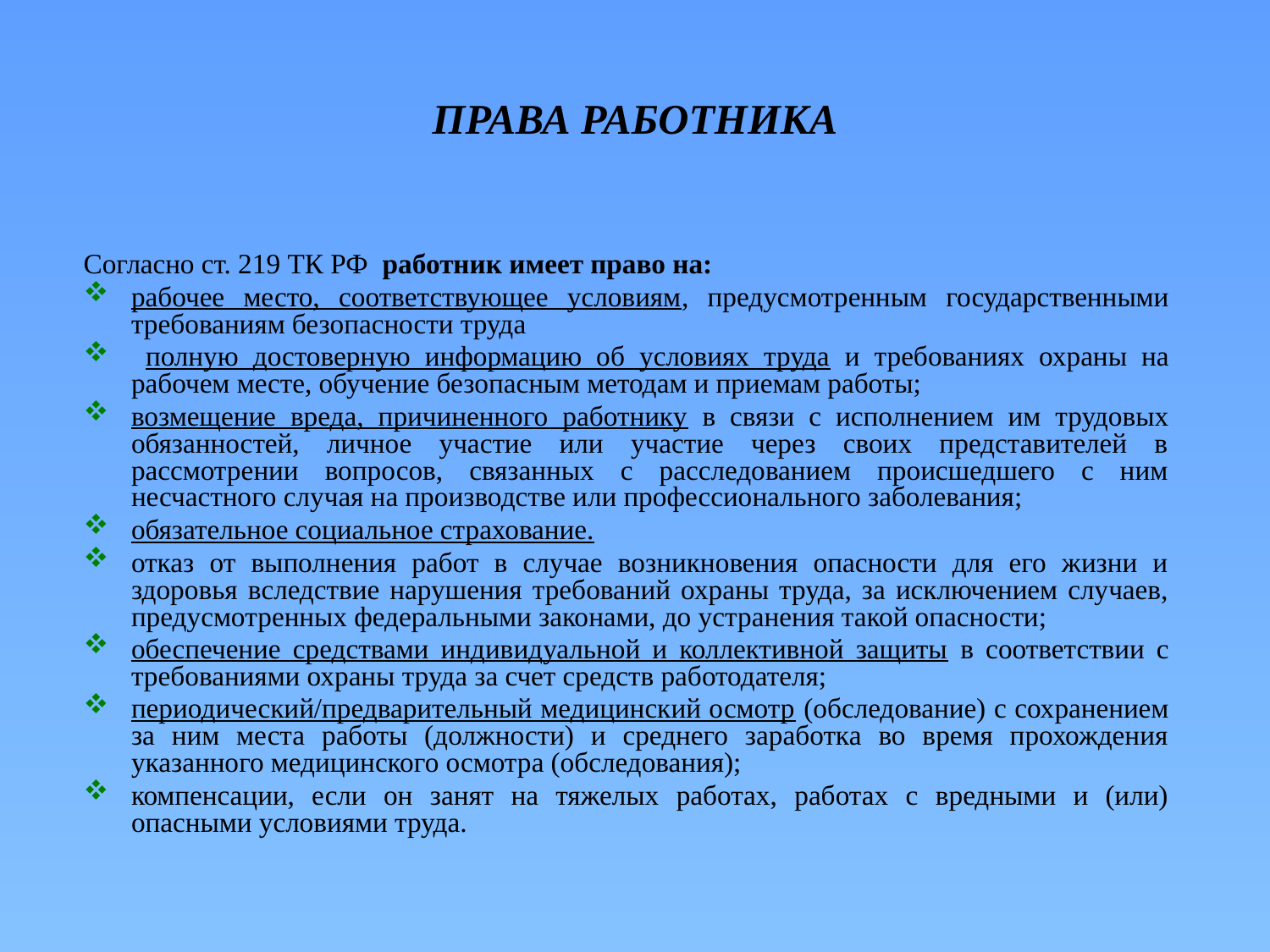

# ПРАВА РАБОТНИКА
Согласно ст. 219 ТК РФ  работник имеет право на:
рабочее место, соответствующее условиям, предусмотренным государственными требованиям безопасности труда
 полную достоверную информацию об условиях труда и требованиях охраны на рабочем месте, обучение безопасным методам и приемам работы;
возмещение вреда, причиненного работнику в связи с исполнением им трудовых обязанностей, личное участие или участие через своих представителей в рассмотрении вопросов, связанных с расследованием происшедшего с ним несчастного случая на производстве или профессионального заболевания;
обязательное социальное страхование.
отказ от выполнения работ в случае возникновения опасности для его жизни и здоровья вследствие нарушения требований охраны труда, за исключением случаев, предусмотренных федеральными законами, до устранения такой опасности;
обеспечение средствами индивидуальной и коллективной защиты в соответствии с требованиями охраны труда за счет средств работодателя;
периодический/предварительный медицинский осмотр (обследование) с сохранением за ним места работы (должности) и среднего заработка во время прохождения указанного медицинского осмотра (обследования);
компенсации, если он занят на тяжелых работах, работах с вредными и (или) опасными условиями труда.